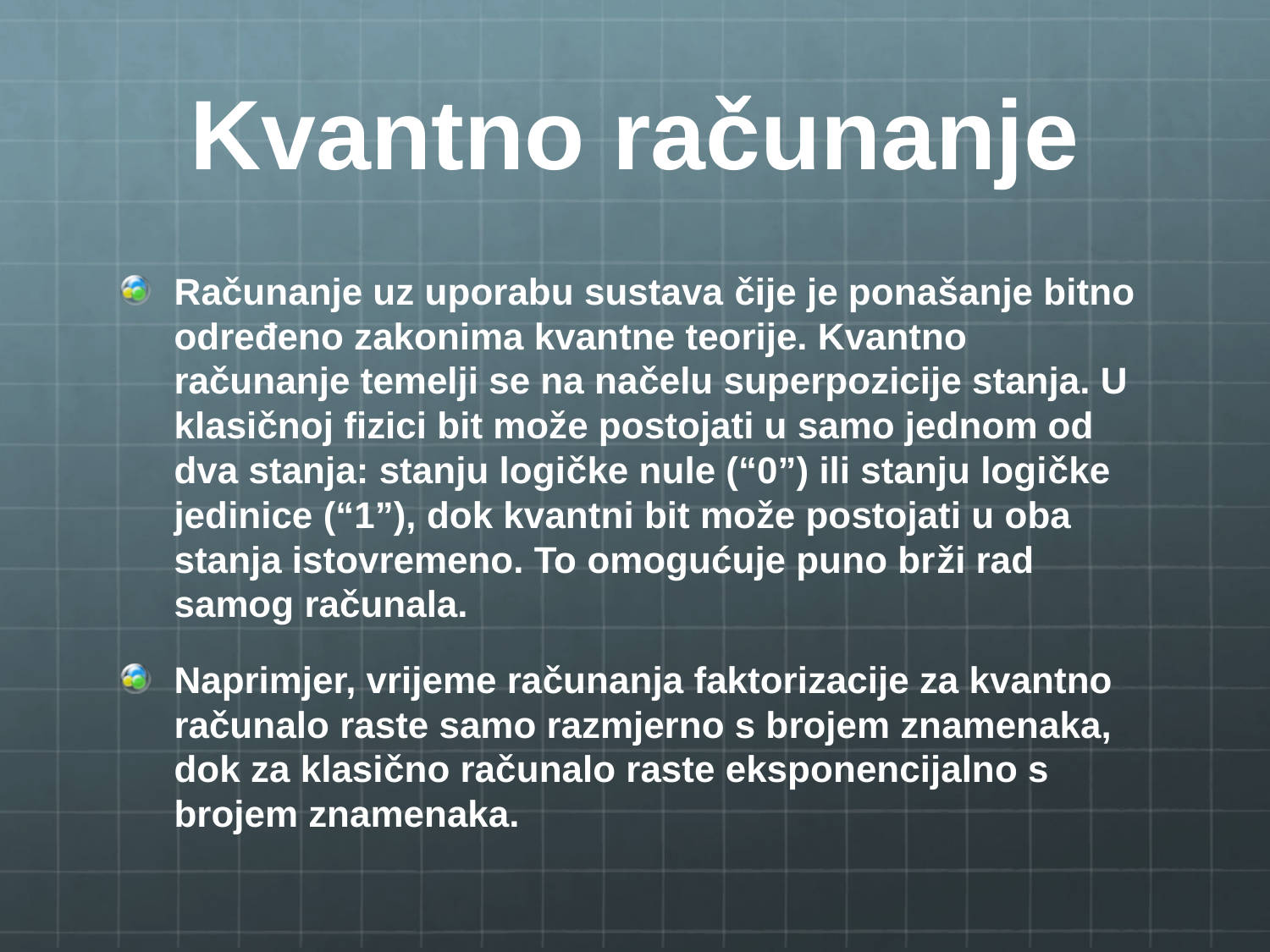

# Kvantno računanje
Računanje uz uporabu sustava čije je ponašanje bitno određeno zakonima kvantne teorije. Kvantno računanje temelji se na načelu superpozicije stanja. U klasičnoj fizici bit može postojati u samo jednom od dva stanja: stanju logičke nule (“0”) ili stanju logičke jedinice (“1”), dok kvantni bit može postojati u oba stanja istovremeno. To omogućuje puno brži rad samog računala.
Naprimjer, vrijeme računanja faktorizacije za kvantno računalo raste samo razmjerno s brojem znamenaka, dok za klasično računalo raste eksponencijalno s brojem znamenaka.